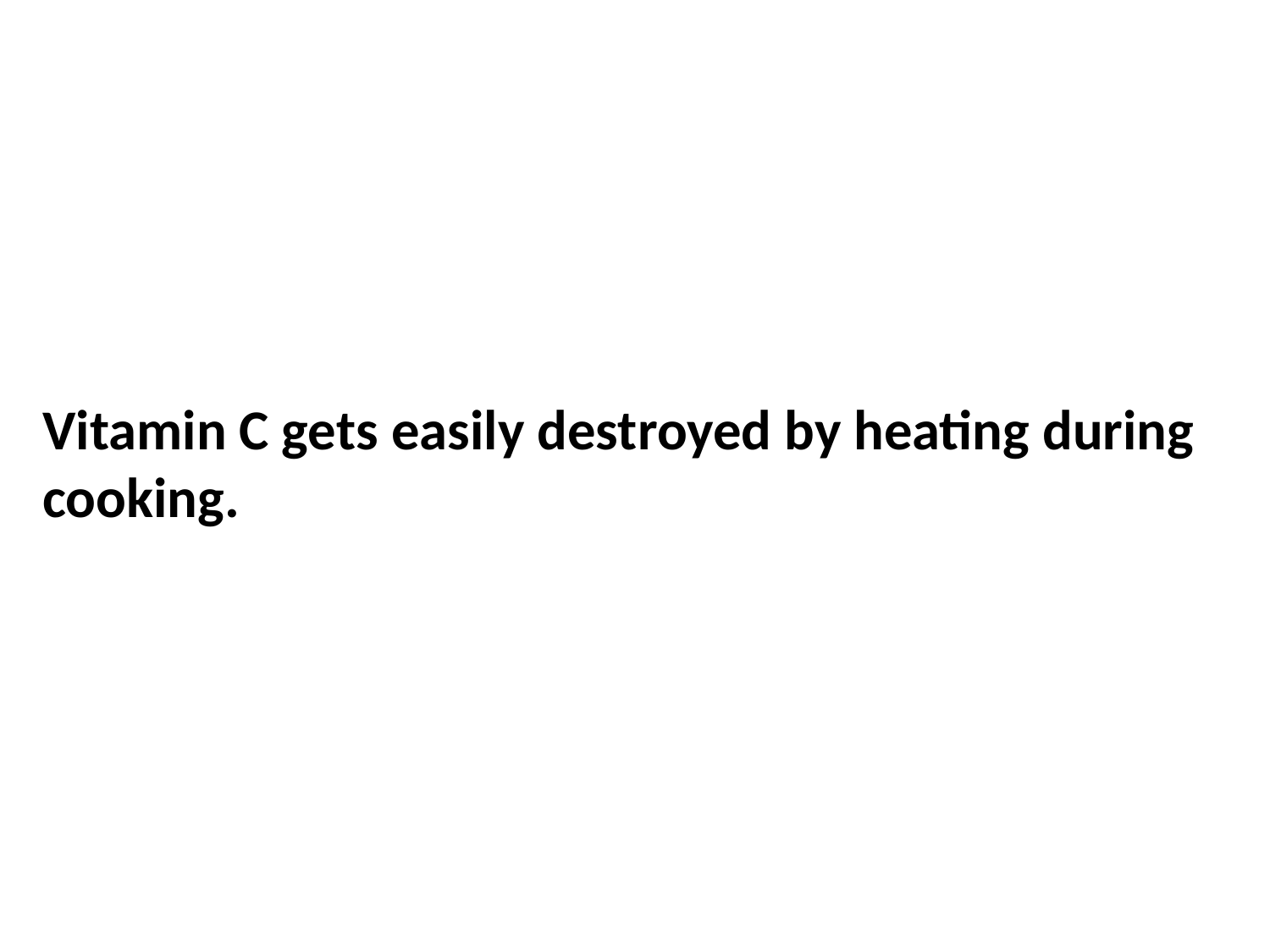

Vitamin C gets easily destroyed by heating during cooking.